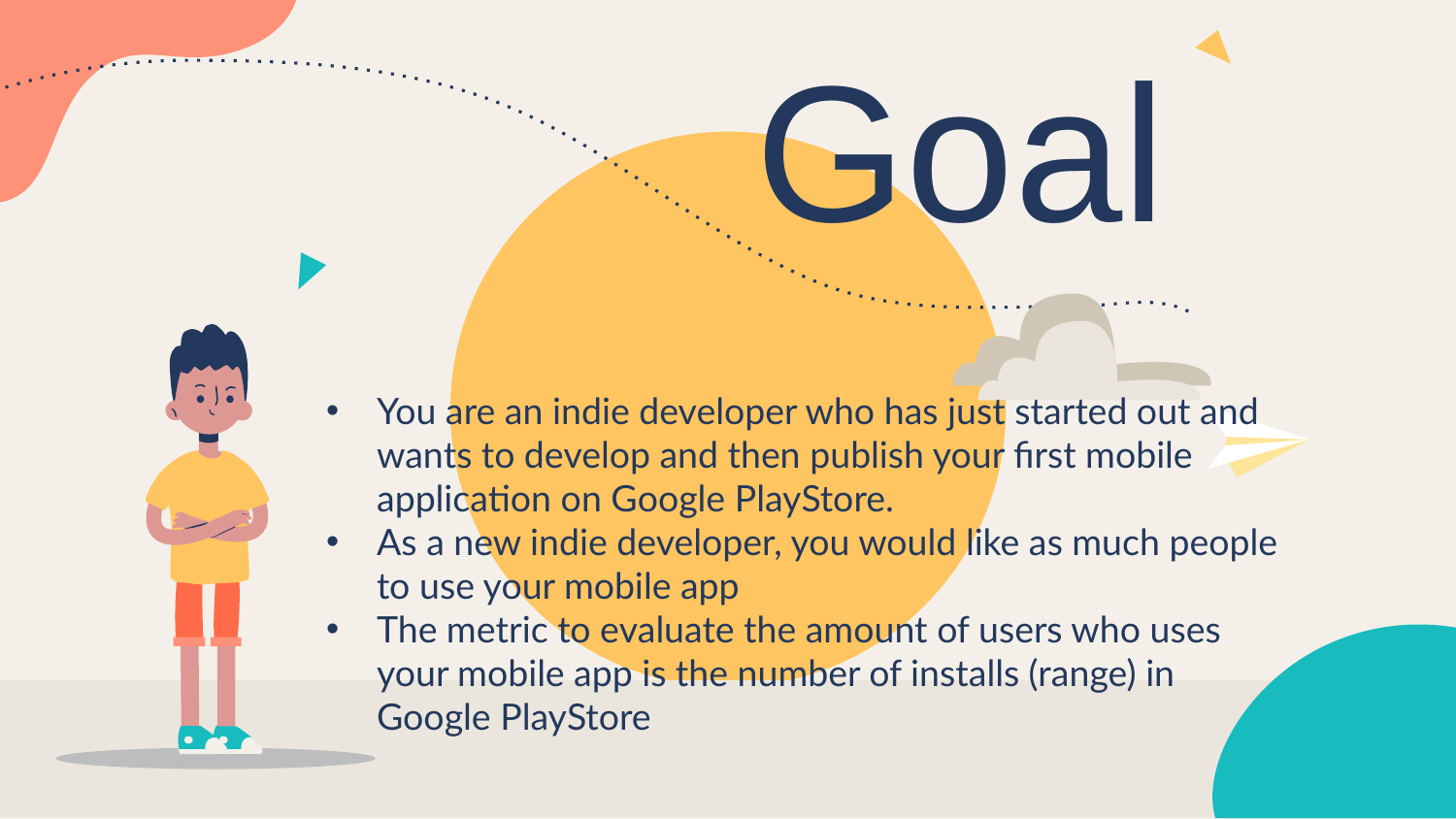

# Goal

You are an indie developer who has just started out and wants to develop and then publish your first mobile application on Google PlayStore.
As a new indie developer, you would like as much people to use your mobile app
The metric to evaluate the amount of users who uses your mobile app is the number of installs (range) in Google PlayStore